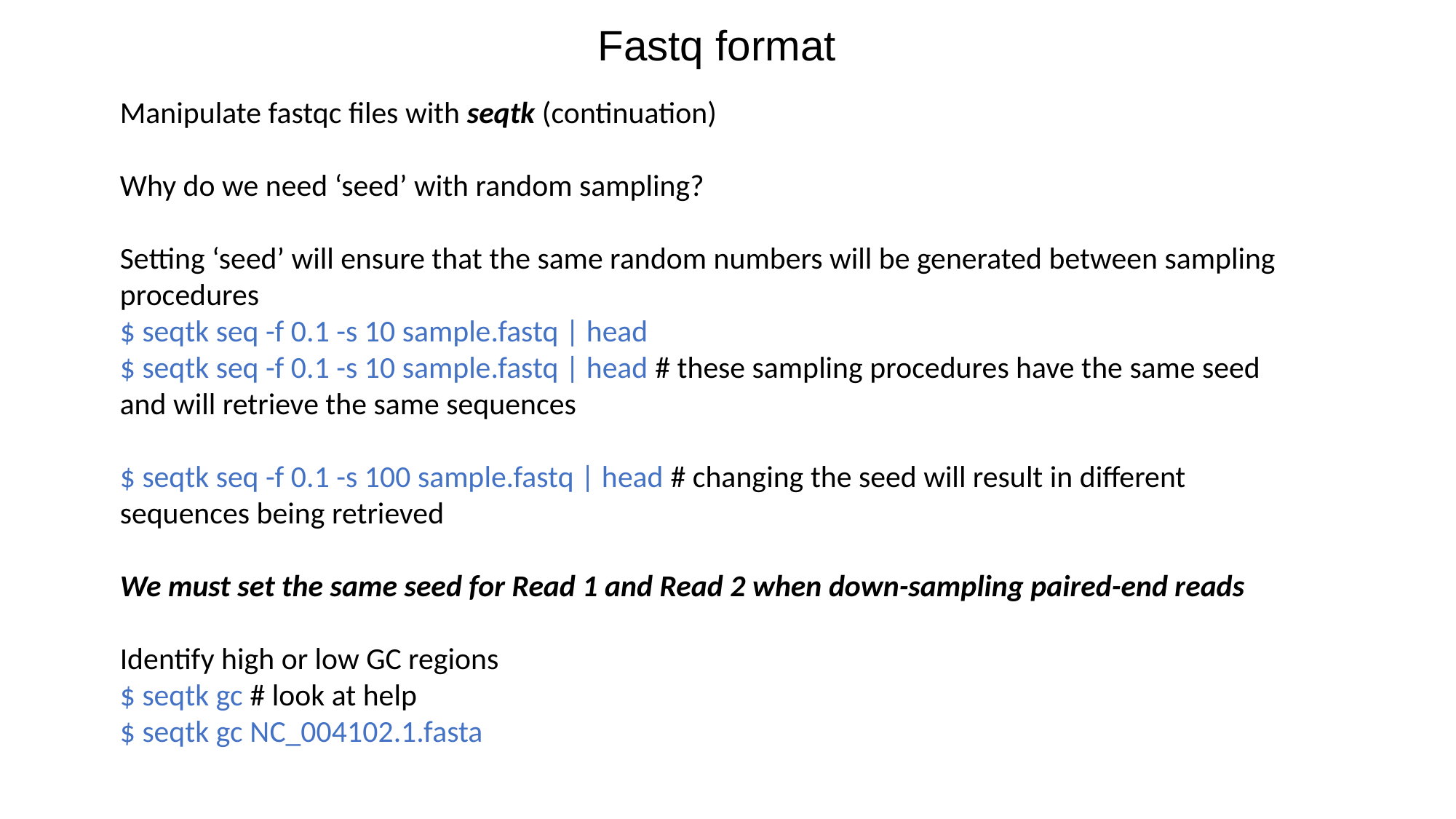

Fastq format
Manipulate fastqc files with seqtk (continuation)

Why do we need ‘seed’ with random sampling?

Setting ‘seed’ will ensure that the same random numbers will be generated between sampling procedures
$ seqtk seq -f 0.1 -s 10 sample.fastq | head
$ seqtk seq -f 0.1 -s 10 sample.fastq | head # these sampling procedures have the same seed and will retrieve the same sequences

$ seqtk seq -f 0.1 -s 100 sample.fastq | head # changing the seed will result in different sequences being retrieved

We must set the same seed for Read 1 and Read 2 when down-sampling paired-end reads

Identify high or low GC regions
$ seqtk gc # look at help
$ seqtk gc NC_004102.1.fasta